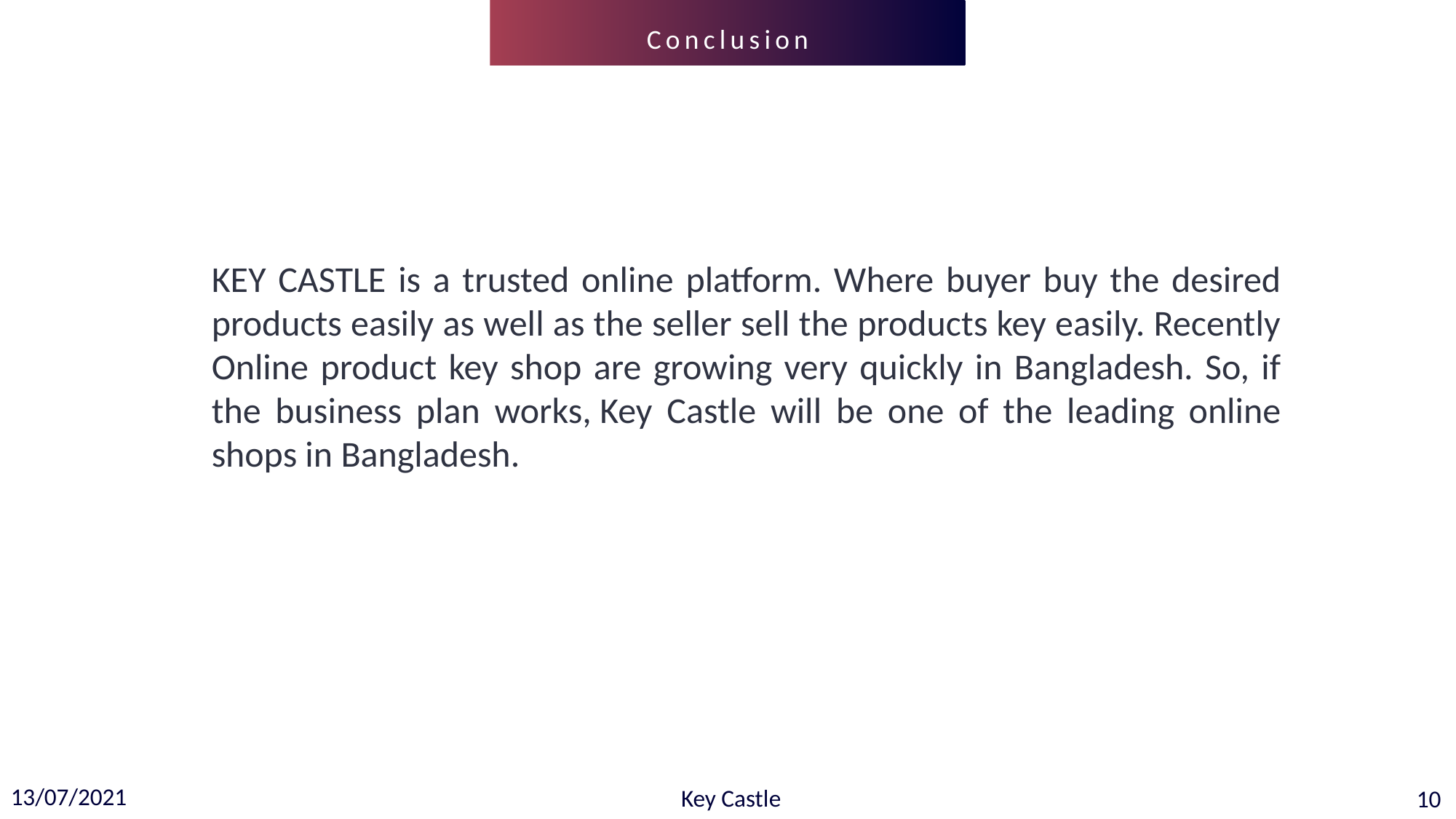

Conclusion
KEY CASTLE is a trusted online platform. Where buyer buy the desired products easily as well as the seller sell the products key easily. Recently Online product key shop are growing very quickly in Bangladesh. So, if the business plan works, Key Castle will be one of the leading online shops in Bangladesh.
Key Castle
13/07/2021

10